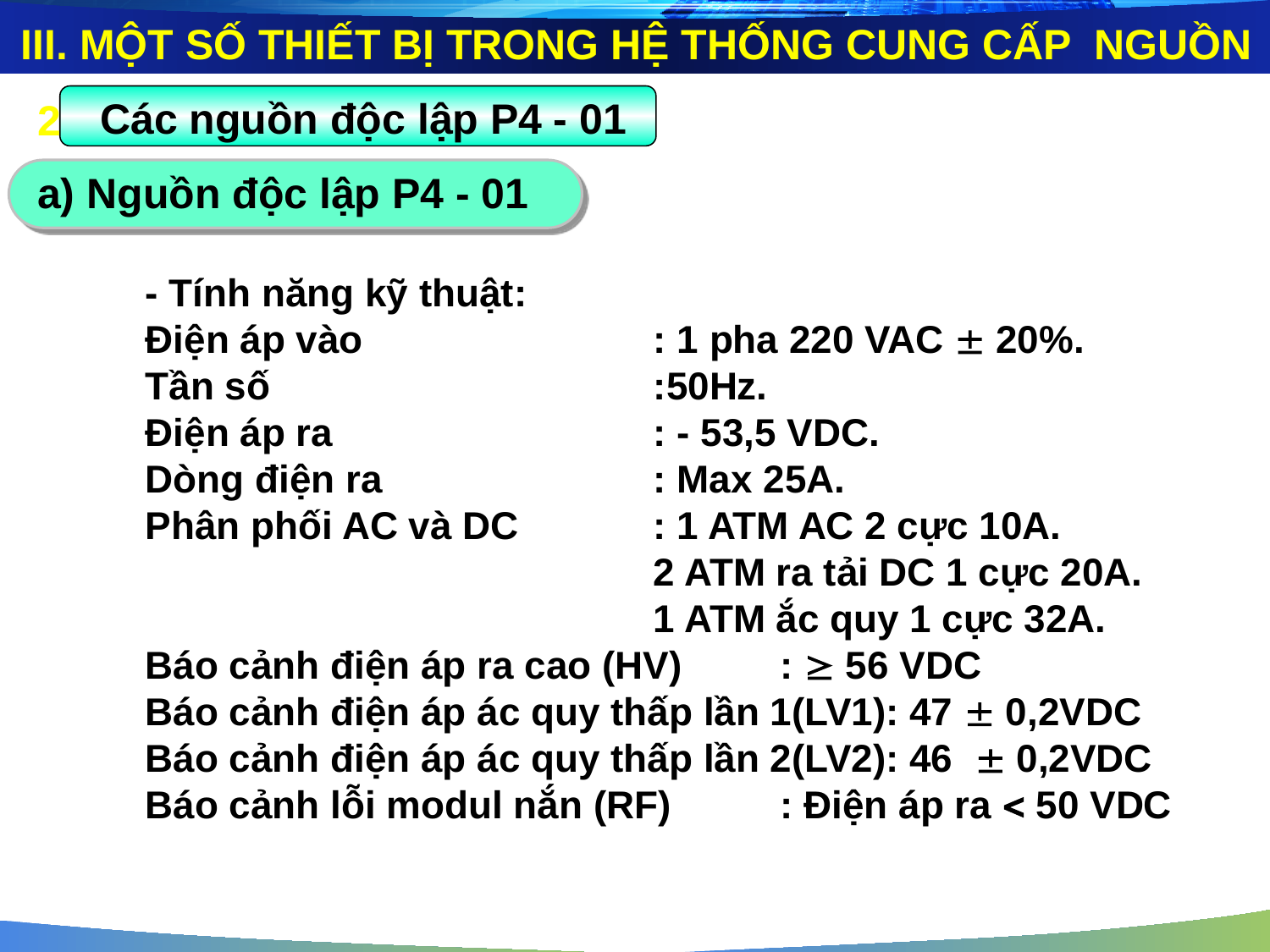

III. MỘT SỐ THIẾT BỊ TRONG HỆ THỐNG CUNG CẤP  NGUỒN

 Các nguồn độc lập P4 - 01

2

a) Nguồn độc lập P4 - 01

	- Tính năng kỹ thuật:
	Điện áp vào 			: 1 pha 220 VAC ± 20%.
	Tần số 			:50Hz.
	Điện áp ra			: - 53,5 VDC.
	Dòng điện ra			: Max 25A.
	Phân phối AC và DC		: 1 ATM AC 2 cực 10A.
                                                  	2 ATM ra tải DC 1 cực 20A.
					1 ATM ắc quy 1 cực 32A.
	Báo cảnh điện áp ra cao (HV)	: ≥ 56 VDC
	Báo cảnh điện áp ác quy thấp lần 1(LV1): 47 ± 0,2VDC
	Báo cảnh điện áp ác quy thấp lần 2(LV2): 46  ± 0,2VDC
	Báo cảnh lỗi modul nắn (RF)	: Điện áp ra < 50 VDC